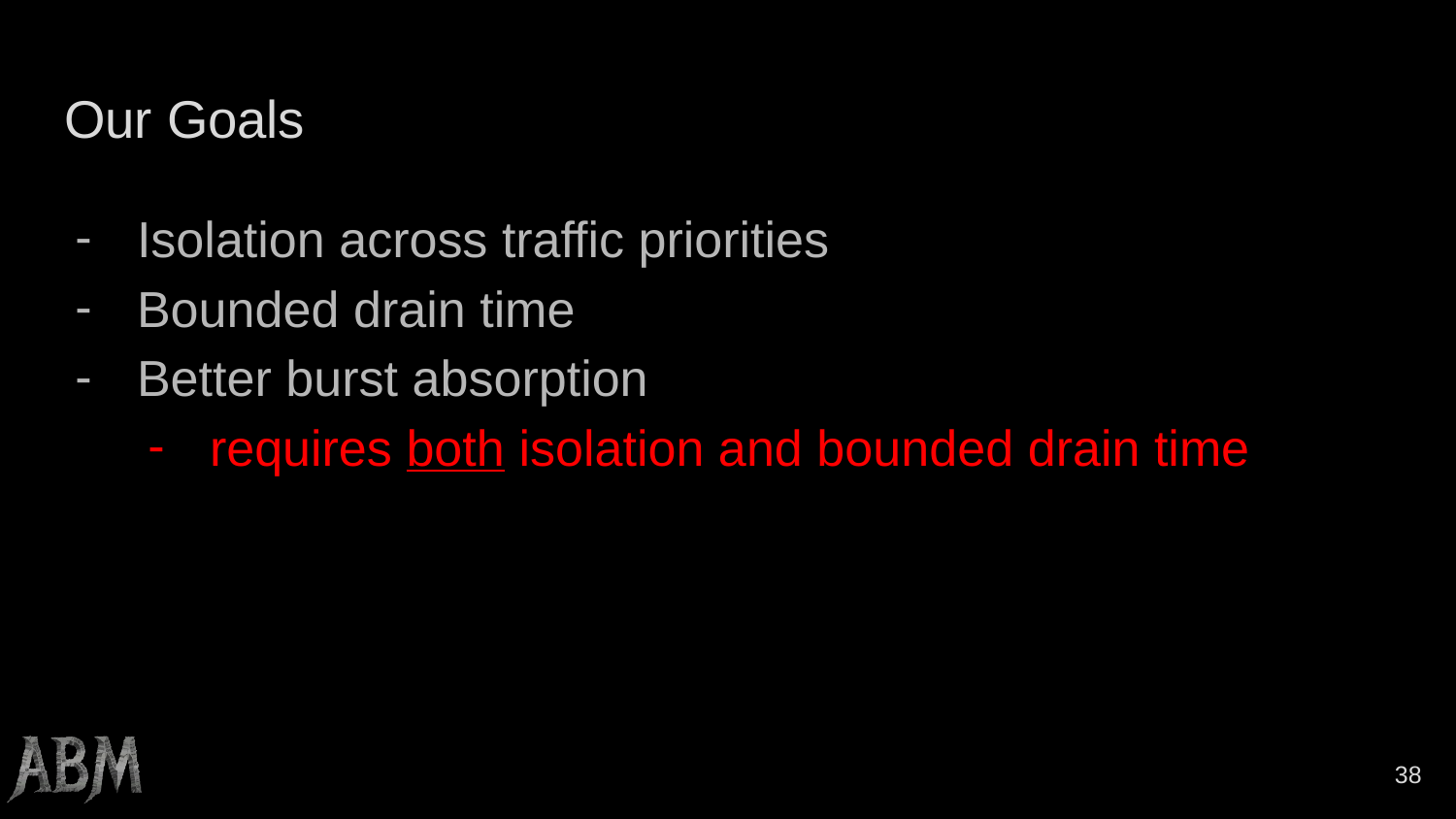

# Our Goals
Isolation across traffic priorities
Bounded drain time
Better burst absorption
requires both isolation and bounded drain time
38